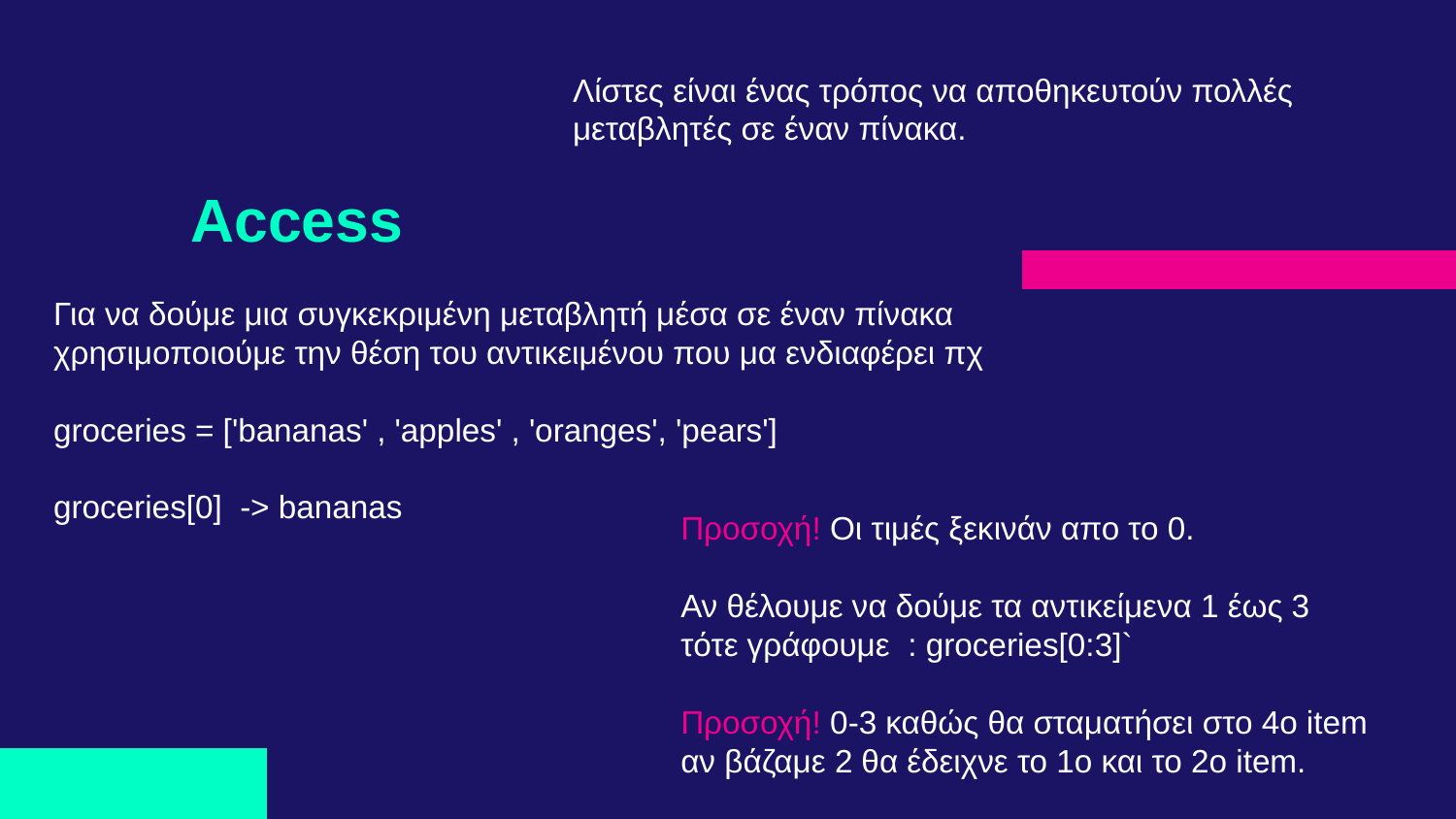

Λίστες είναι ένας τρόπος να αποθηκευτούν πολλές μεταβλητές σε έναν πίνακα.
# Access
Για να δούμε μια συγκεκριμένη μεταβλητή μέσα σε έναν πίνακα χρησιμοποιούμε την θέση του αντικειμένου που μα ενδιαφέρει πχ

groceries = ['bananas' , 'apples' , 'oranges', 'pears']

groceries[0]  -> bananas
Προσοχή! Οι τιμές ξεκινάν απο το 0.

Αν θέλουμε να δούμε τα αντικείμενα 1 έως 3
τότε γράφουμε  : groceries[0:3]`

Προσοχή! 0-3 καθώς θα σταματήσει στο 4ο item
αν βάζαμε 2 θα έδειχνε το 1ο και το 2ο item.